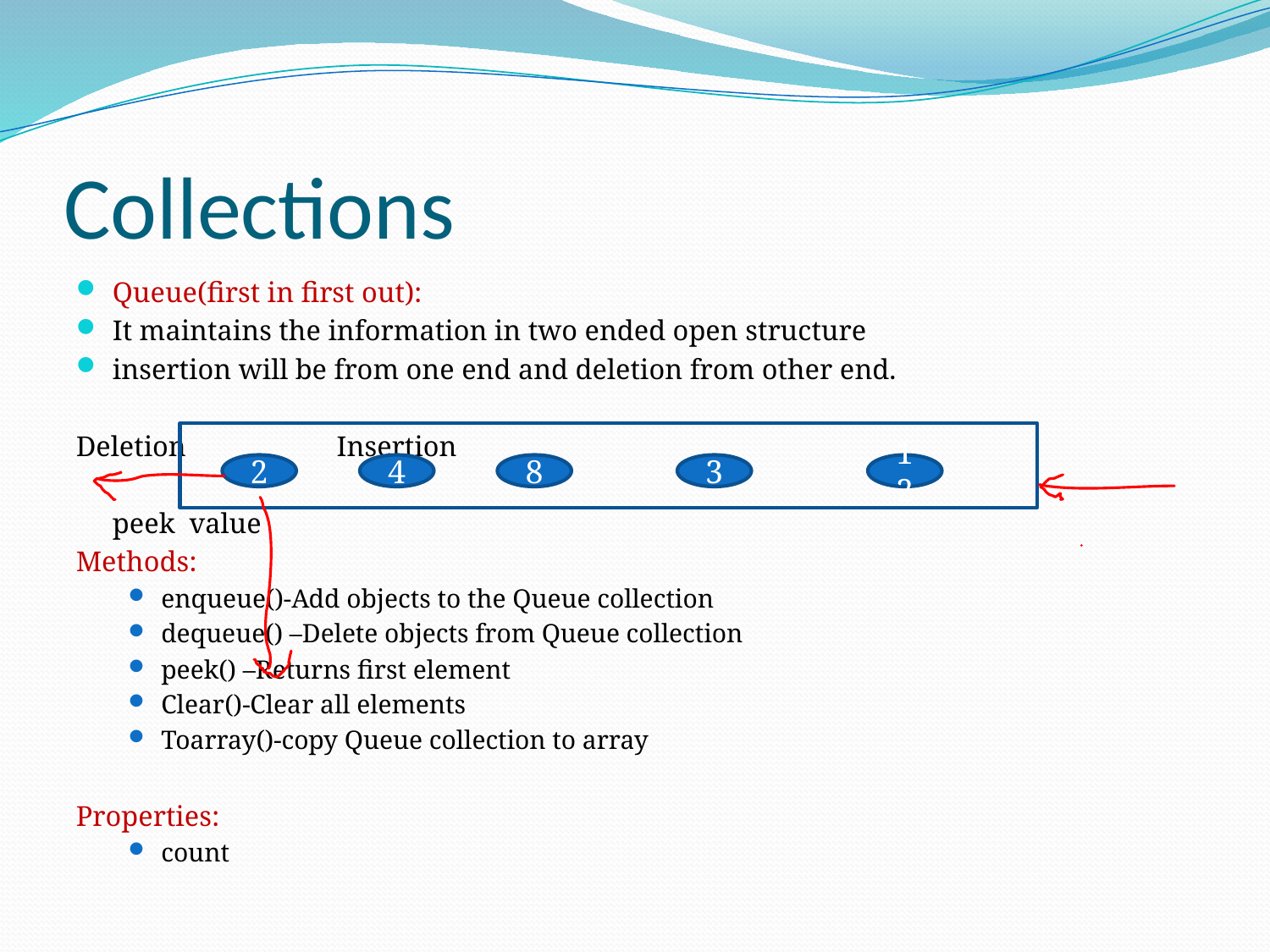

# Collections
Queue(first in first out):
It maintains the information in two ended open structure
insertion will be from one end and deletion from other end.

Deletion 							          Insertion

			peek  value
Methods:
enqueue()-Add objects to the Queue collection
dequeue() –Delete objects from Queue collection
peek() –Returns first element
Clear()-Clear all elements
Toarray()-copy Queue collection to array

Properties:
count

2
4
8
3
12